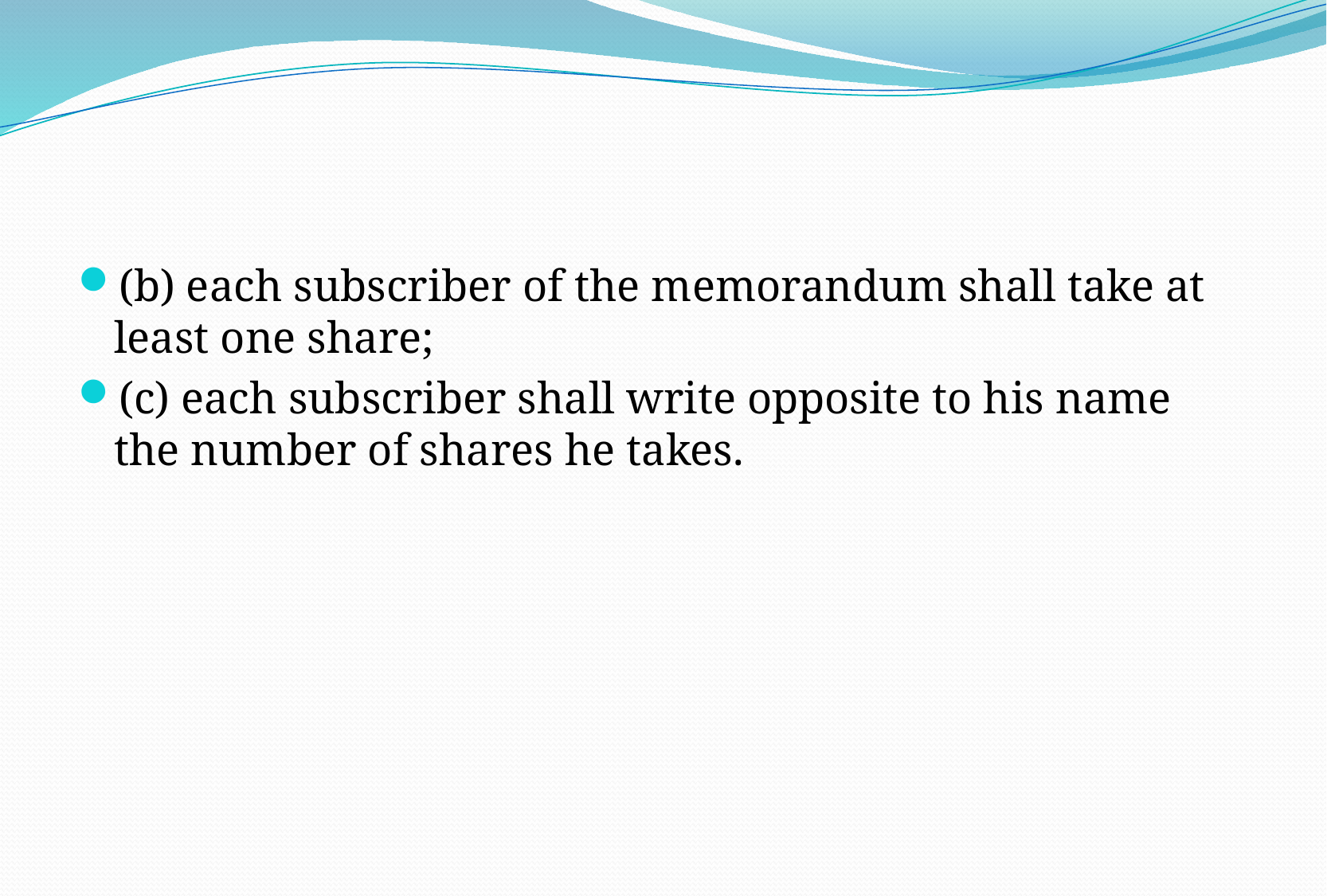

#
(b) each subscriber of the memorandum shall take at least one share;
(c) each subscriber shall write opposite to his name the number of shares he takes.